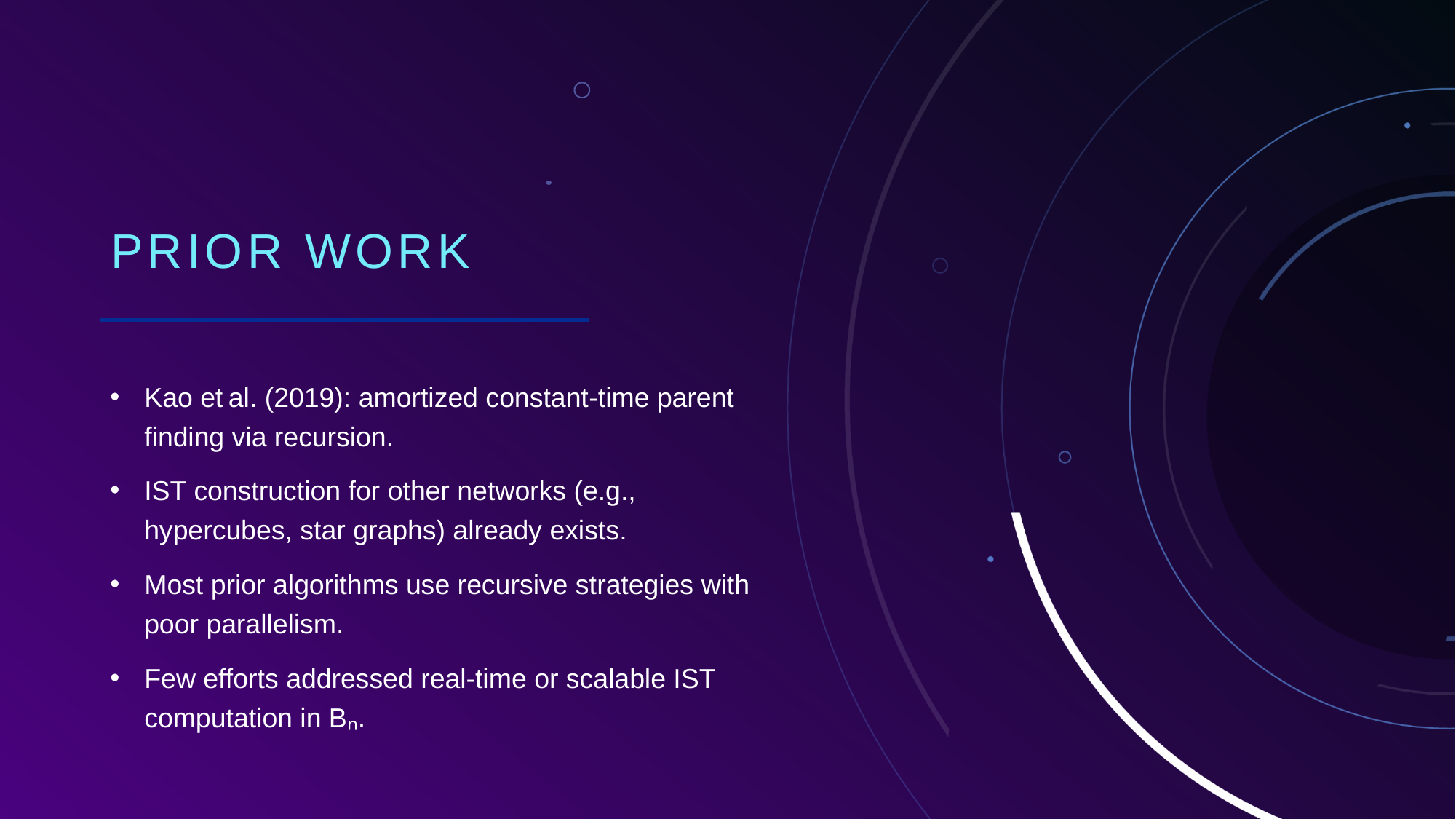

# Prior work
Kao et al. (2019): amortized constant‐time parent finding via recursion.
IST construction for other networks (e.g., hypercubes, star graphs) already exists.
Most prior algorithms use recursive strategies with poor parallelism.
Few efforts addressed real-time or scalable IST computation in Bₙ.